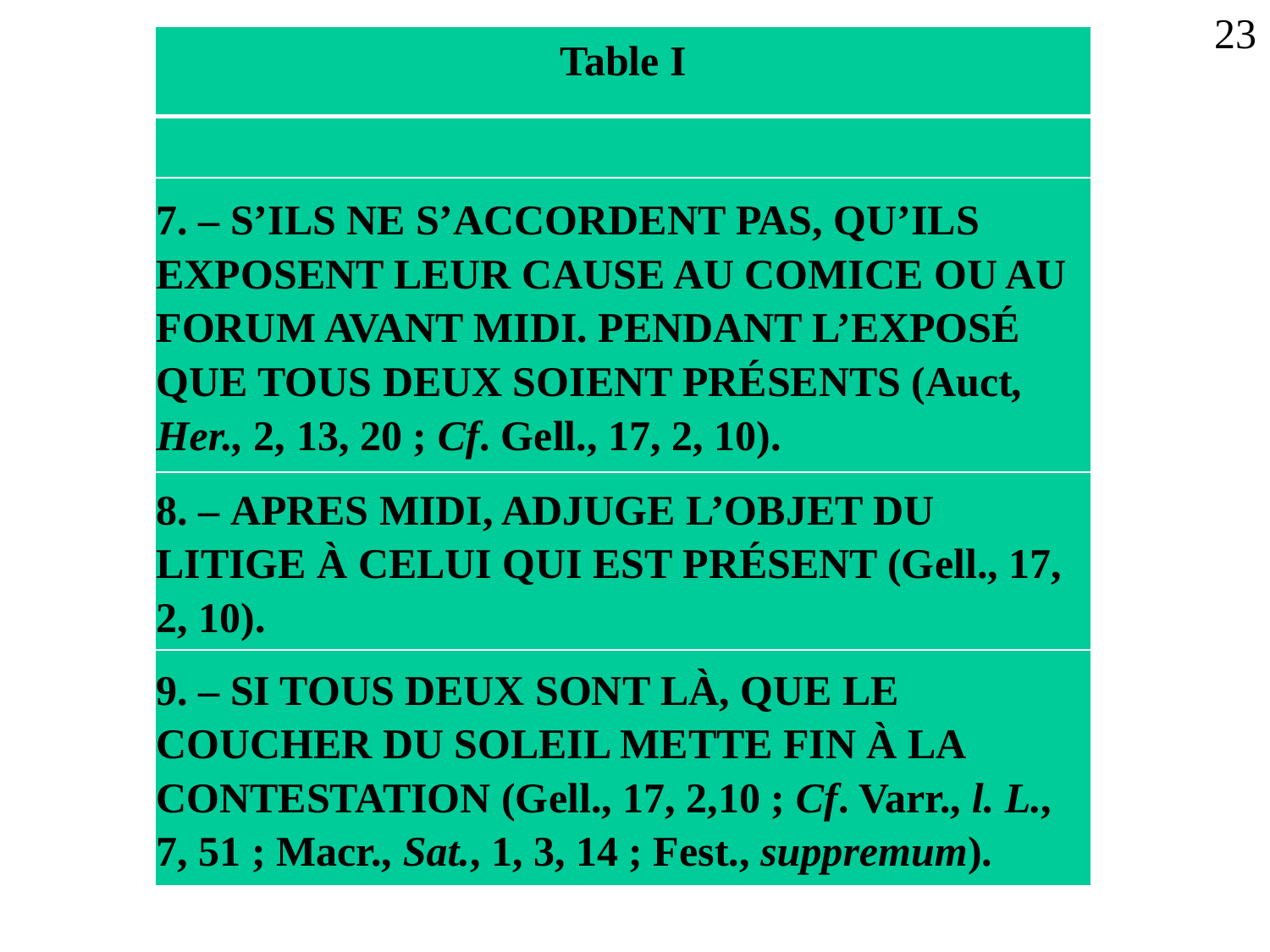

23
| Table I |
| --- |
|  |
| 7. – S’ILS NE S’ACCORDENT PAS, QU’ILS EXPOSENT LEUR CAUSE AU COMICE OU AU FORUM AVANT MIDI. PENDANT L’EXPOSÉ QUE TOUS DEUX SOIENT PRÉSENTS (Auct, Her., 2, 13, 20 ; Cf. Gell., 17, 2, 10). |
| 8. – APRES MIDI, ADJUGE L’OBJET DU LITIGE À CELUI QUI EST PRÉSENT (Gell., 17, 2, 10). |
| 9. – SI TOUS DEUX SONT LÀ, QUE LE COUCHER DU SOLEIL METTE FIN À LA CONTESTATION (Gell., 17, 2,10 ; Cf. Varr., l. L., 7, 51 ; Macr., Sat., 1, 3, 14 ; Fest., suppremum). |